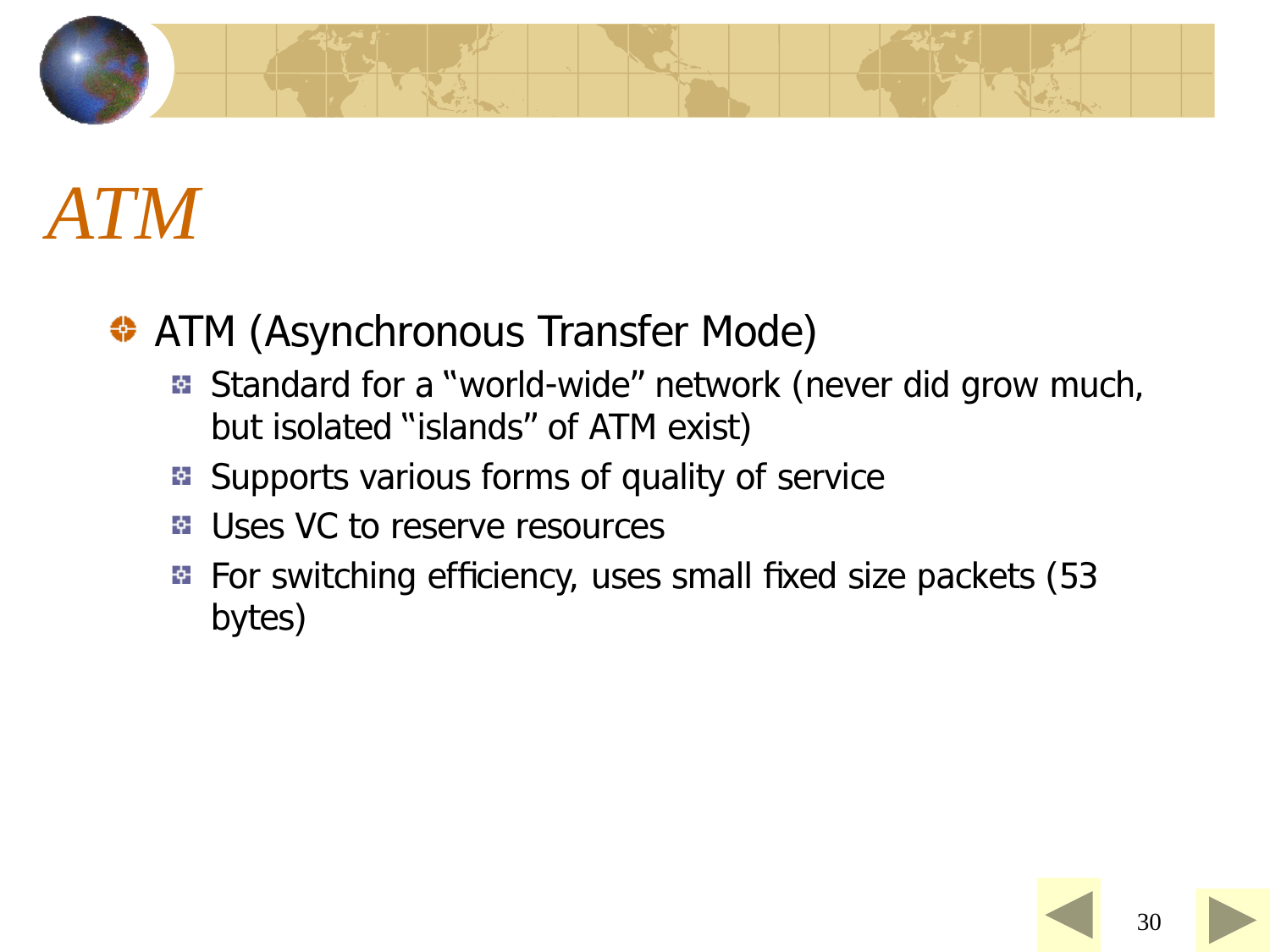

# ATM
ATM (Asynchronous Transfer Mode)
Standard for a “world-wide” network (never did grow much, but isolated “islands” of ATM exist)
Supports various forms of quality of service
Uses VC to reserve resources
For switching efficiency, uses small fixed size packets (53 bytes)
30